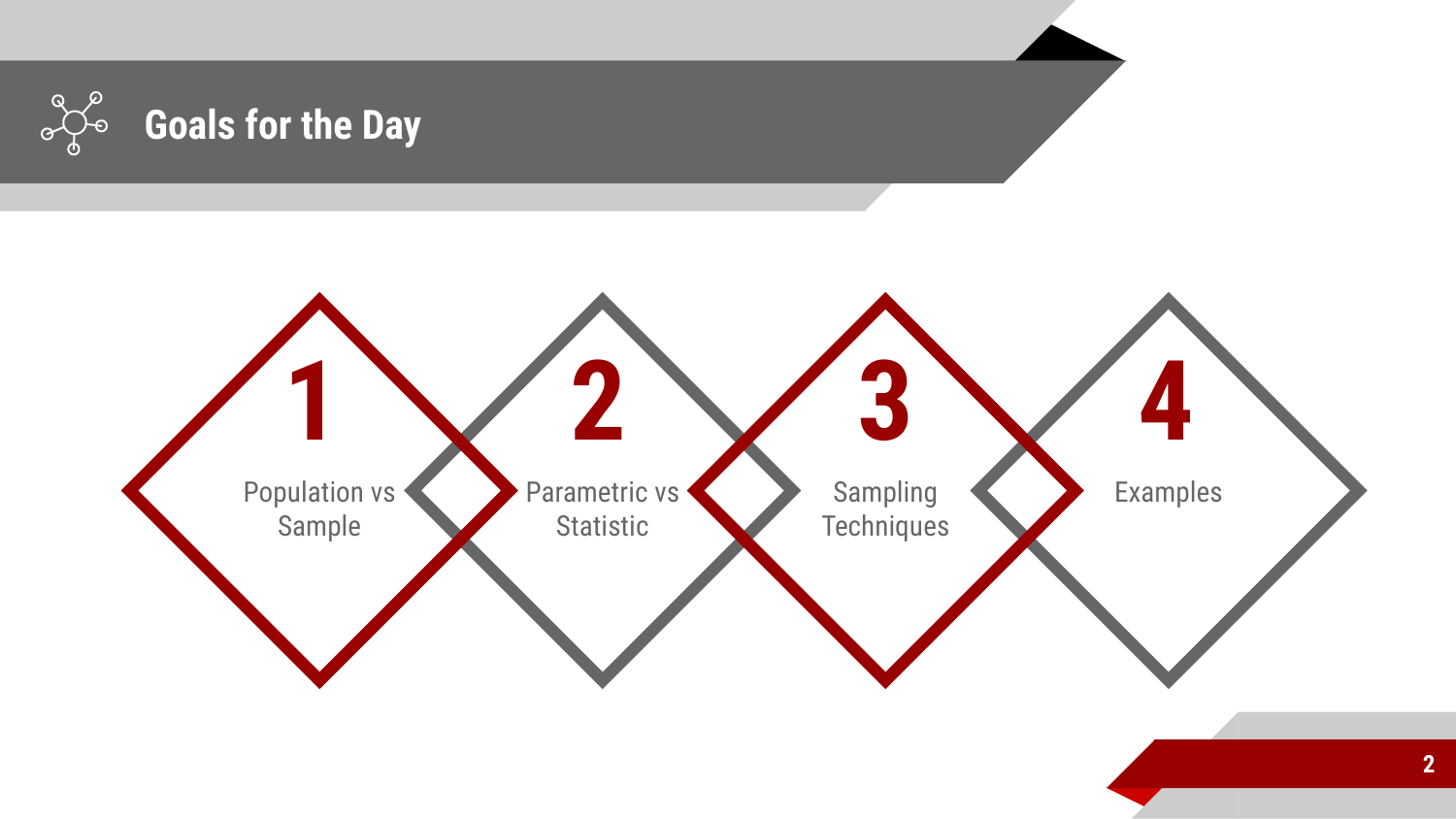

# Goals for the Day

Population vs Sample

Parametric vs Statistic

Sampling Techniques
Examples
1
2
3
4
2